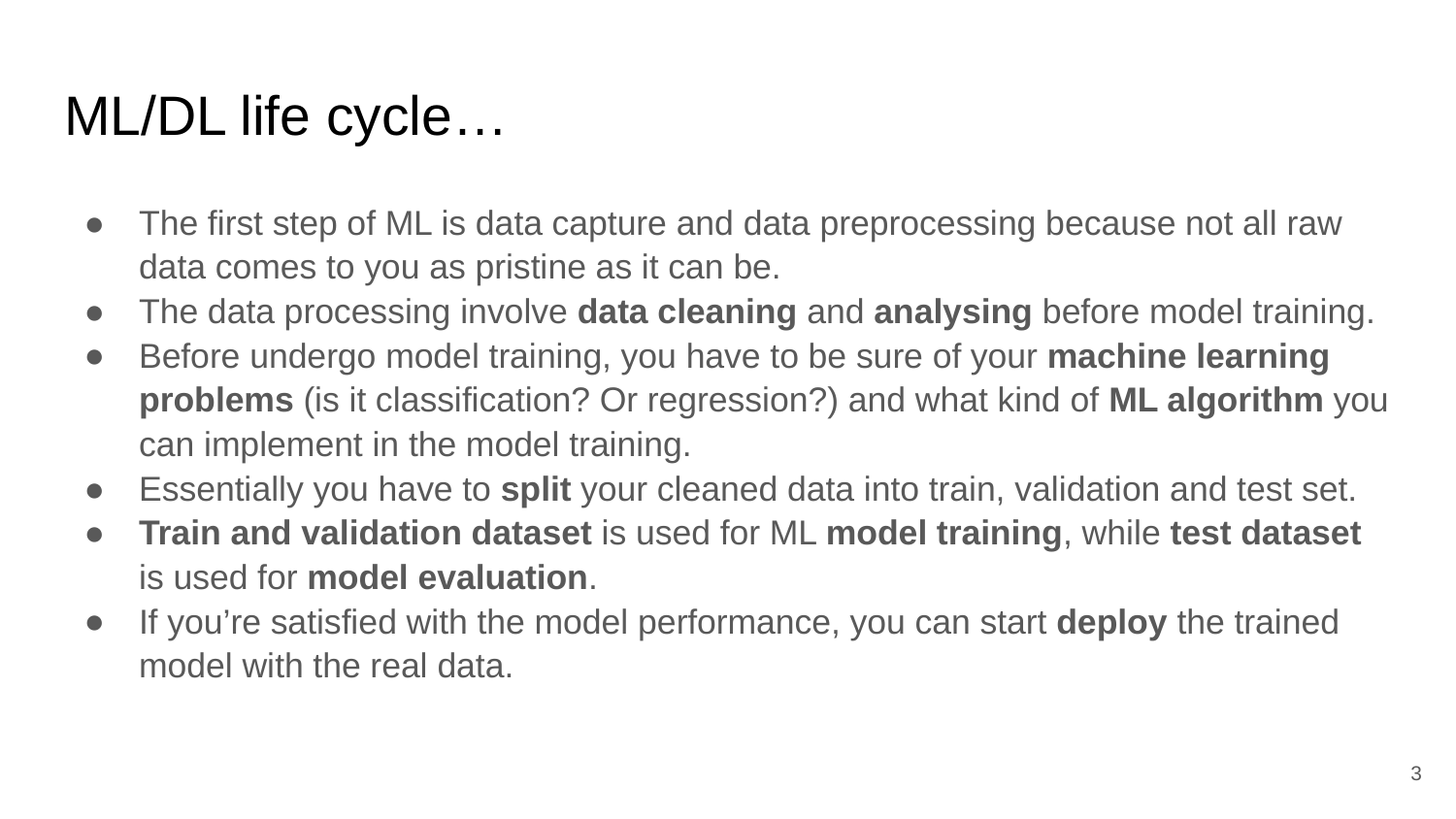

# ML/DL life cycle…
The first step of ML is data capture and data preprocessing because not all raw data comes to you as pristine as it can be.
The data processing involve data cleaning and analysing before model training.
Before undergo model training, you have to be sure of your machine learning problems (is it classification? Or regression?) and what kind of ML algorithm you can implement in the model training.
Essentially you have to split your cleaned data into train, validation and test set.
Train and validation dataset is used for ML model training, while test dataset is used for model evaluation.
If you’re satisfied with the model performance, you can start deploy the trained model with the real data.
3